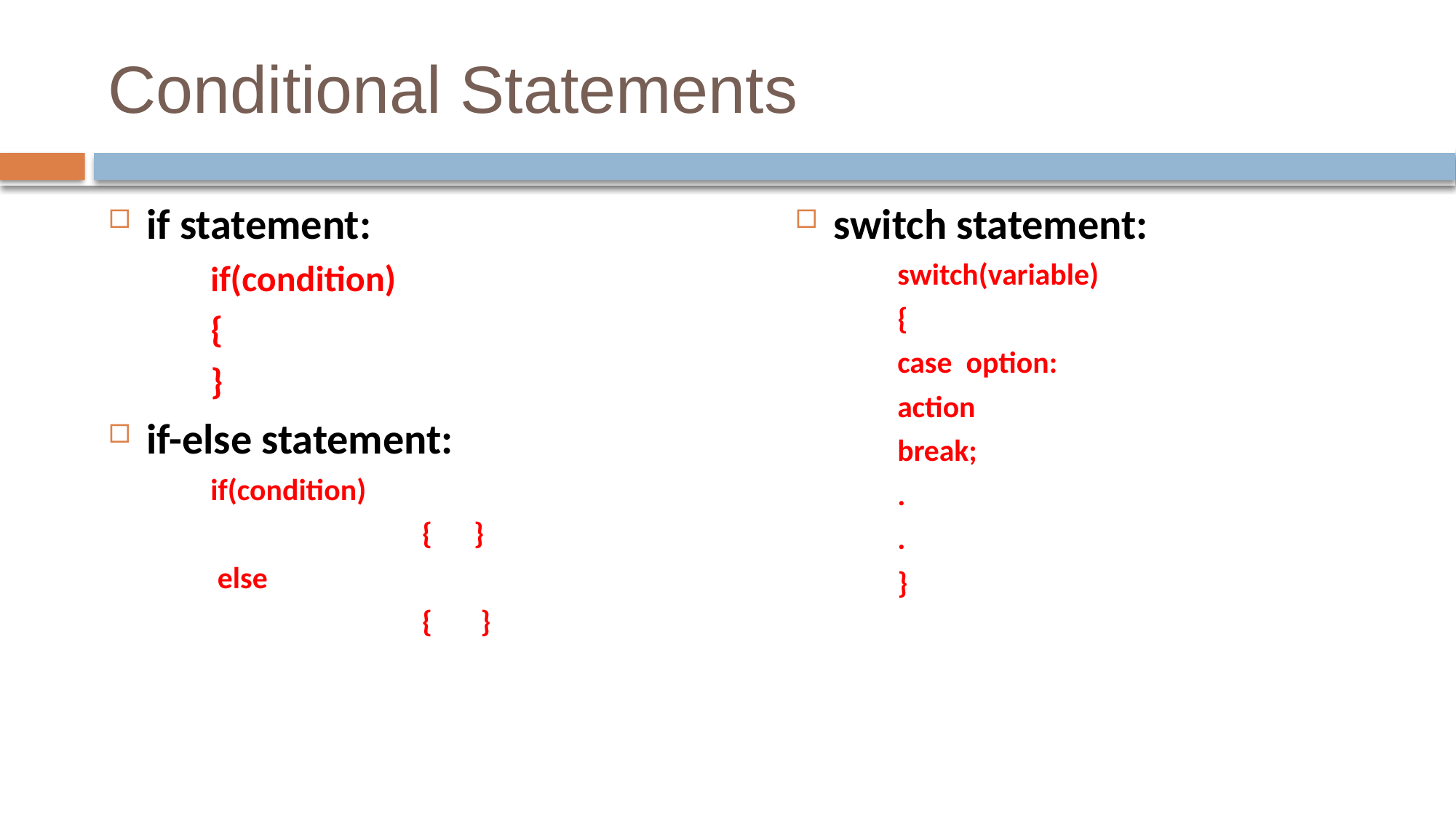

# Conditional Statements
if statement:
if(condition)
{
}
if-else statement:
if(condition)
		{      }
  else
		{       }
switch statement:
switch(variable)
{
case  option:
action
break;
.
.
}